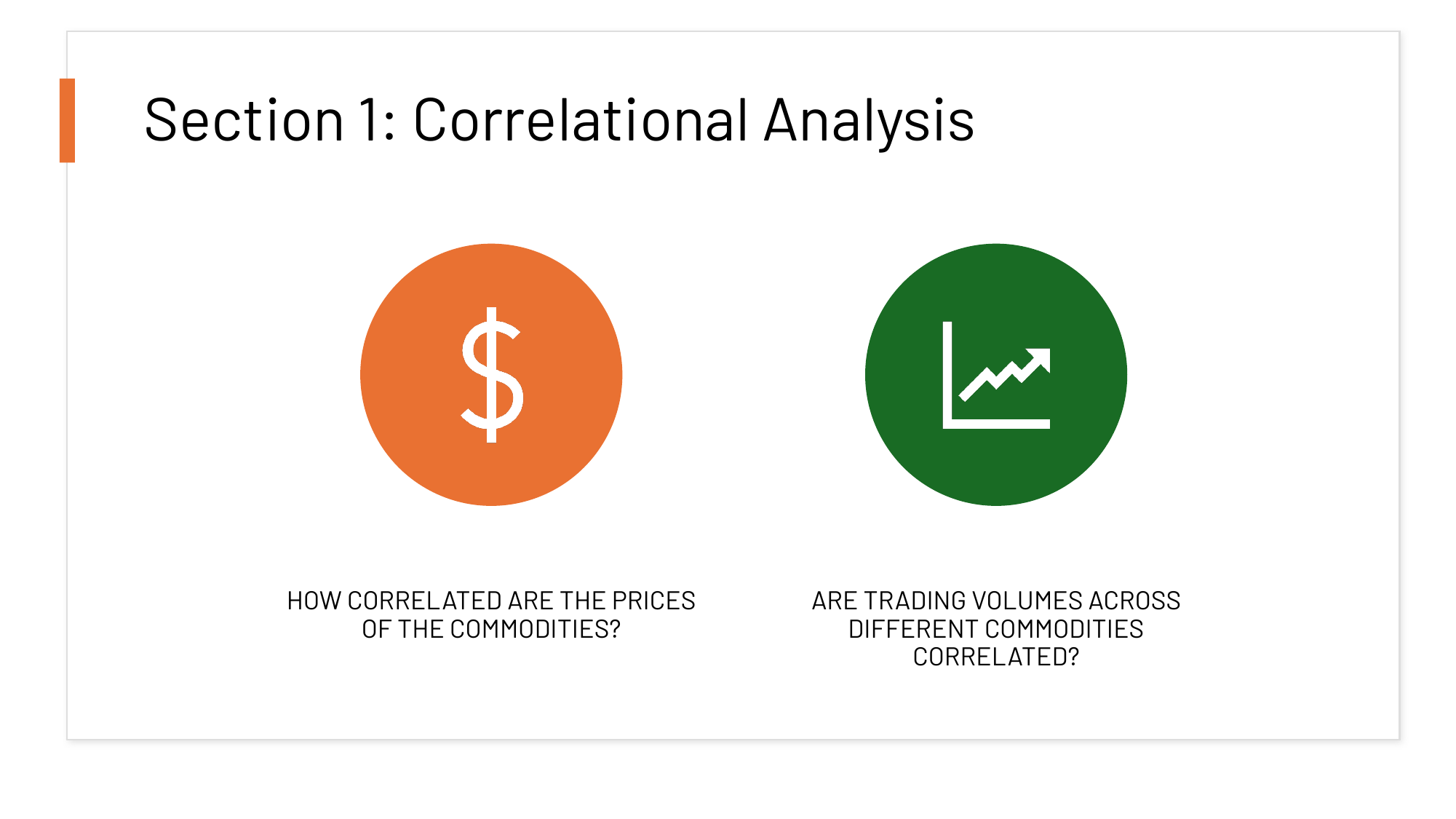

# Section 1: Correlational Analysis

How correlated are the prices of the commodities?
Are trading volumes across different commodities correlated?